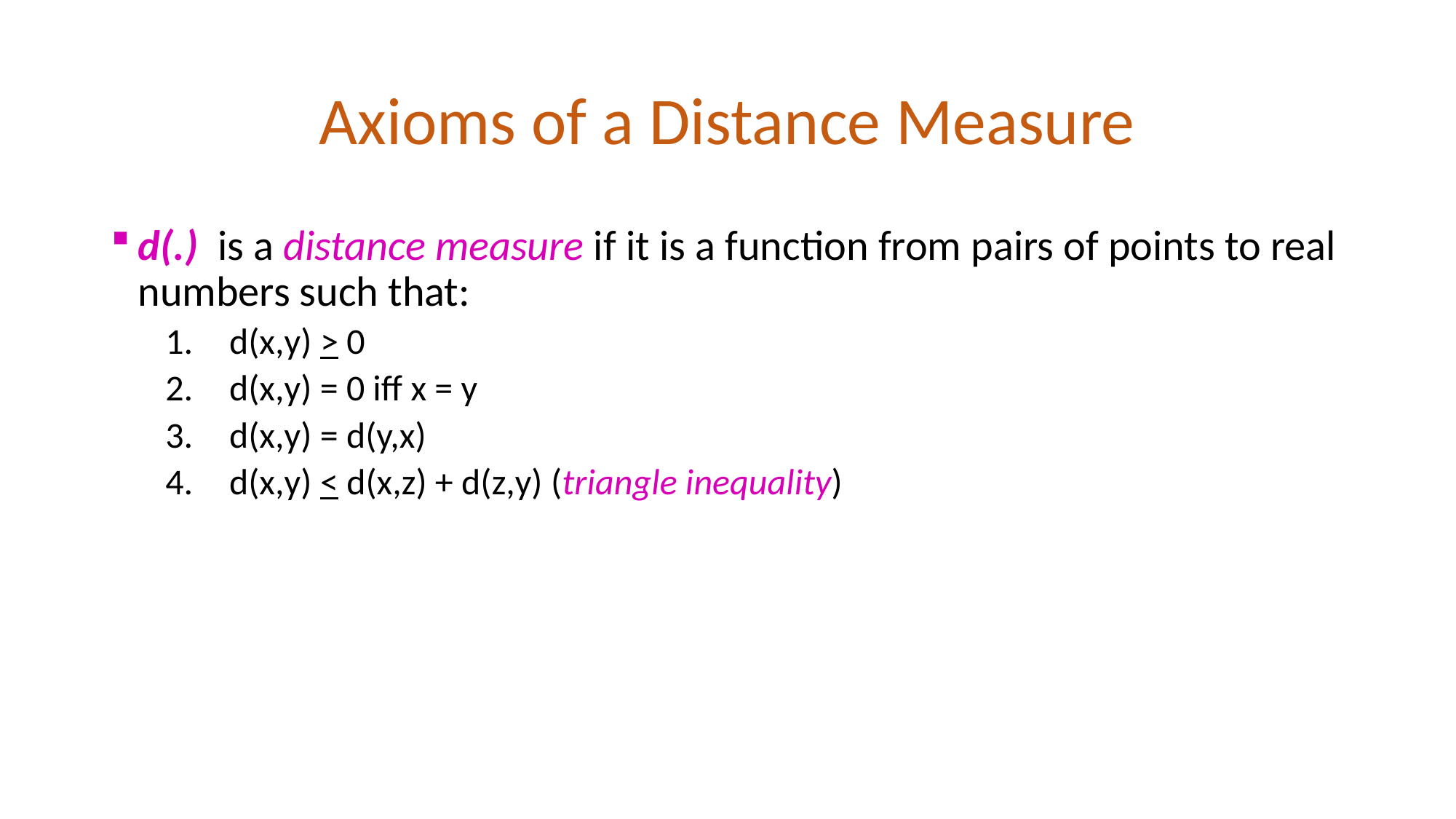

# Axioms of a Distance Measure
d(.)  is a distance measure if it is a function from pairs of points to real numbers such that:
d(x,y) > 0
d(x,y) = 0 iff x = y
d(x,y) = d(y,x)
d(x,y) < d(x,z) + d(z,y) (triangle inequality)